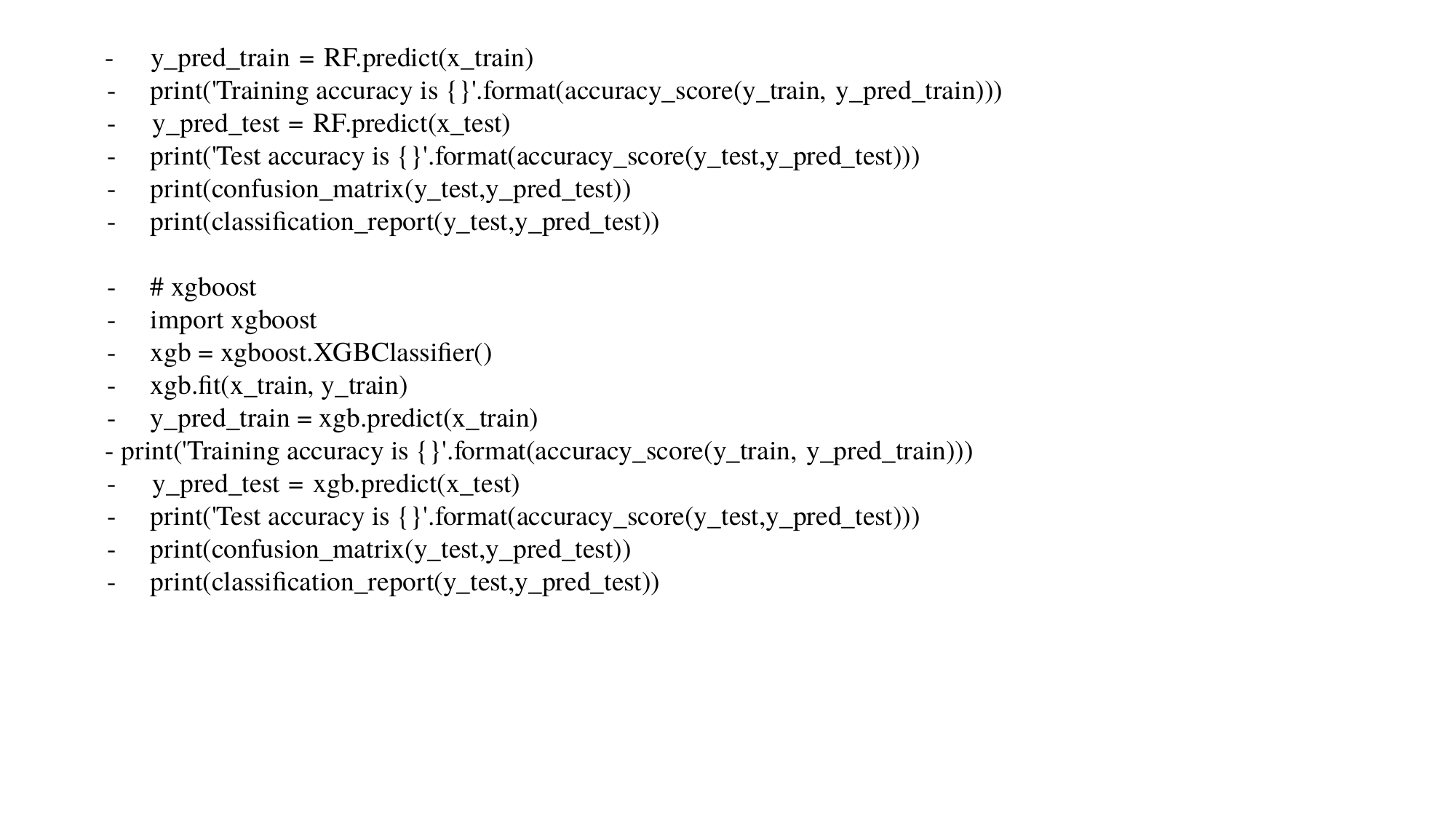

-    y_pred_train = RF.predict(x_train)​
    -    print('Training accuracy is {}'.format(accuracy_score(y_train, y_pred_train)))​
    -    y_pred_test = RF.predict(x_test)​
    -    print('Test accuracy is {}'.format(accuracy_score(y_test,y_pred_test)))​
    -    print(confusion_matrix(y_test,y_pred_test))​
    -    print(classification_report(y_test,y_pred_test))​
​
    -    # xgboost
    -    import xgboost
    -    xgb = xgboost.XGBClassifier()
    -    xgb.fit(x_train, y_train)
    -    y_pred_train = xgb.predict(x_train)
    - print('Training accuracy is {}'.format(accuracy_score(y_train, y_pred_train)))
    -    y_pred_test = xgb.predict(x_test)
    -    print('Test accuracy is {}'.format(accuracy_score(y_test,y_pred_test)))
    -    print(confusion_matrix(y_test,y_pred_test))
    -    print(classification_report(y_test,y_pred_test))